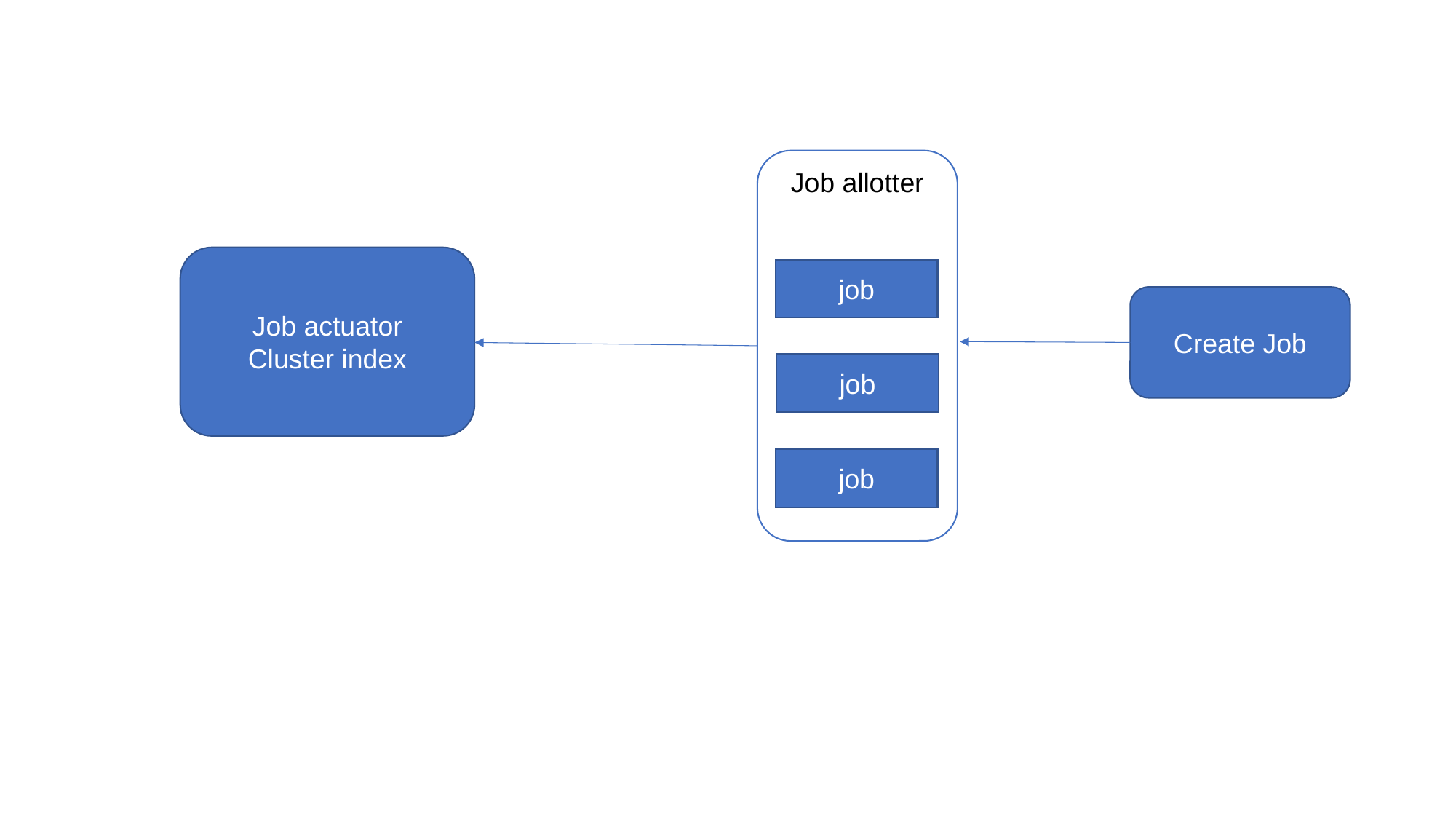

Job allotter
Job actuator
Cluster index
job
Create Job
job
job